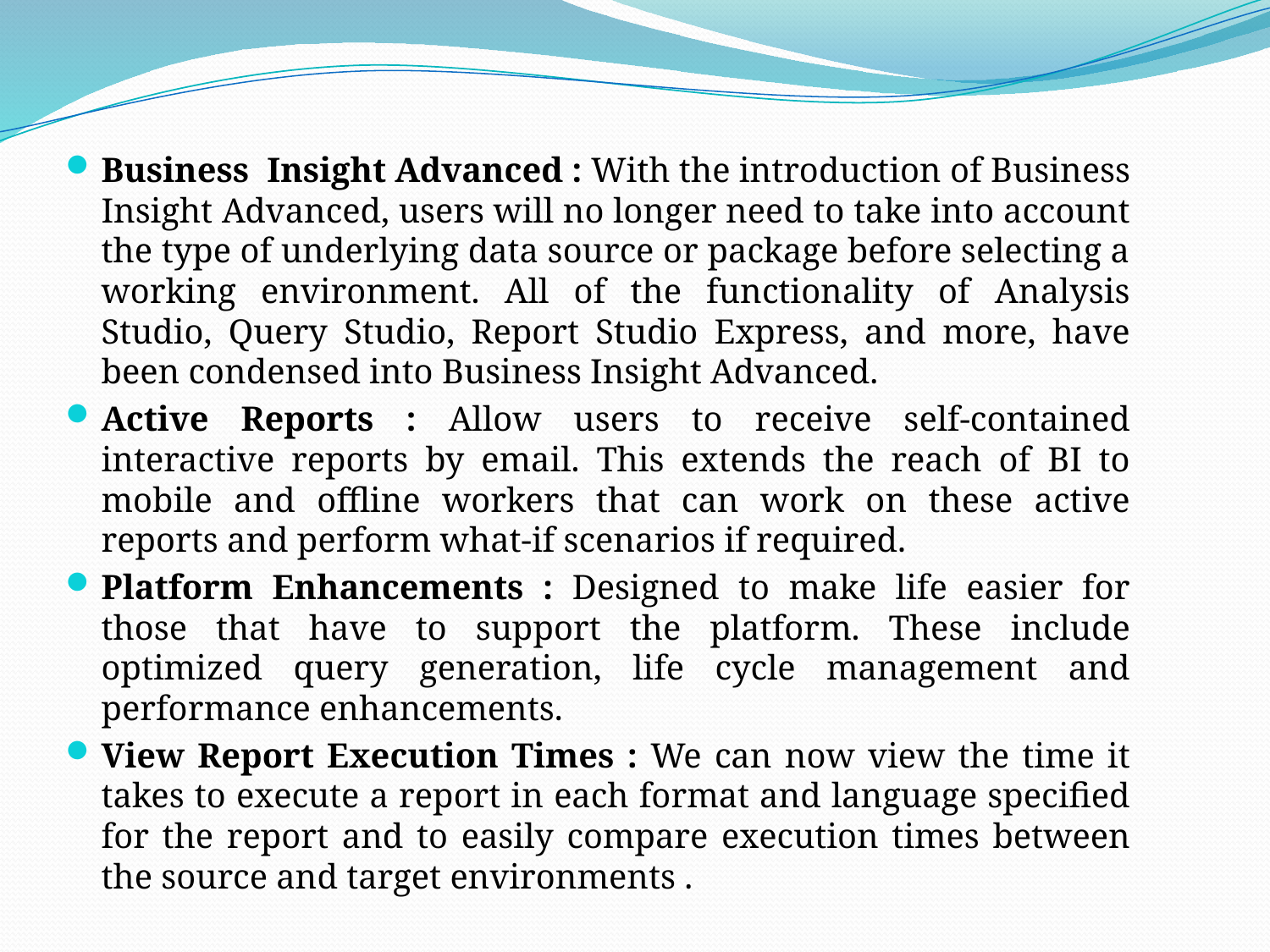

Business  Insight Advanced : With the introduction of Business Insight Advanced, users will no longer need to take into account the type of underlying data source or package before selecting a working environment. All of the functionality of Analysis Studio, Query Studio, Report Studio Express, and more, have been condensed into Business Insight Advanced.
Active Reports : Allow users to receive self-contained interactive reports by email. This extends the reach of BI to mobile and offline workers that can work on these active reports and perform what-if scenarios if required.
Platform Enhancements : Designed to make life easier for those that have to support the platform. These include optimized query generation, life cycle management and performance enhancements.
View Report Execution Times : We can now view the time it takes to execute a report in each format and language specified for the report and to easily compare execution times between the source and target environments .